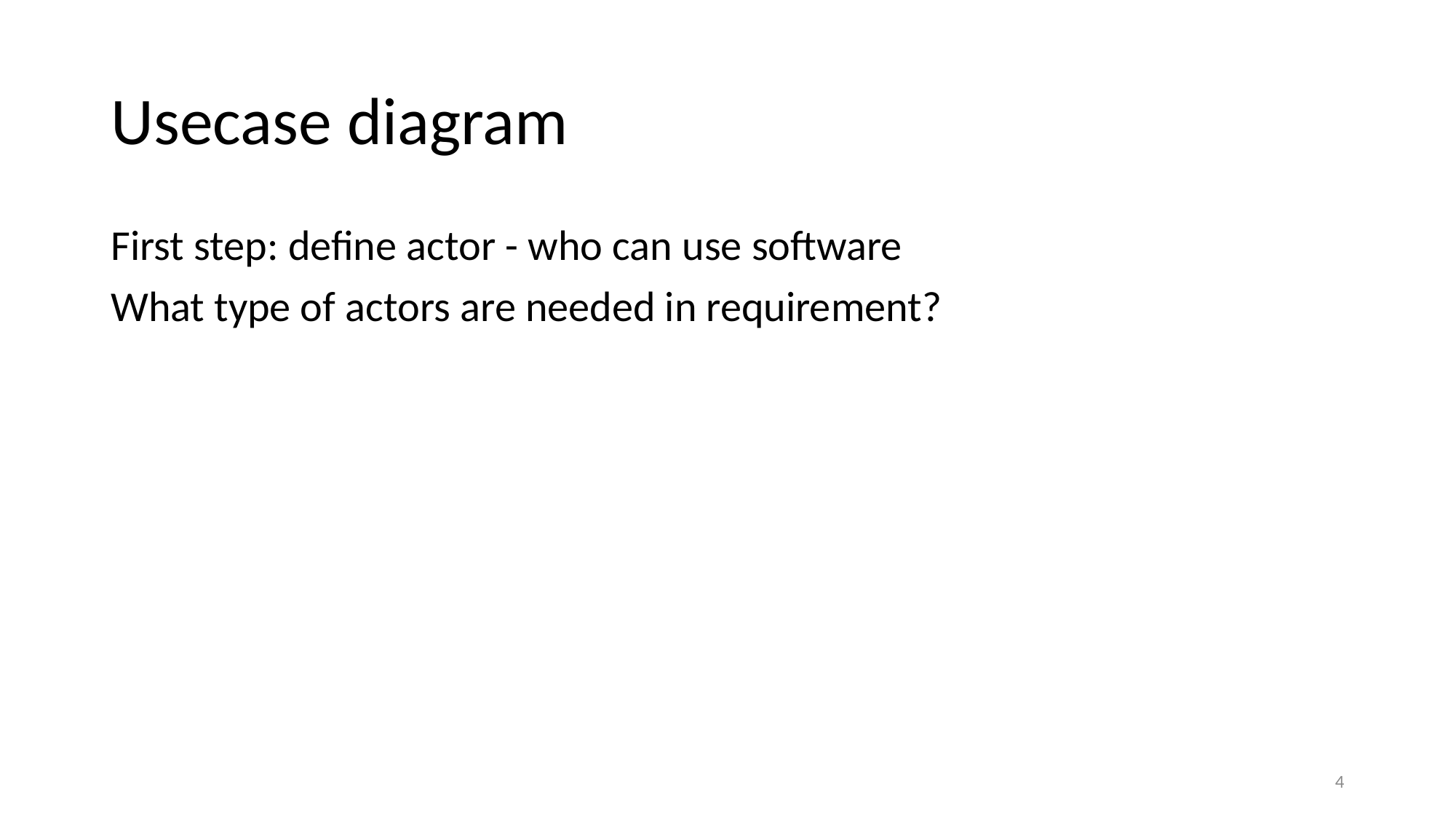

# Usecase diagram
First step: define actor - who can use software
What type of actors are needed in requirement?
4